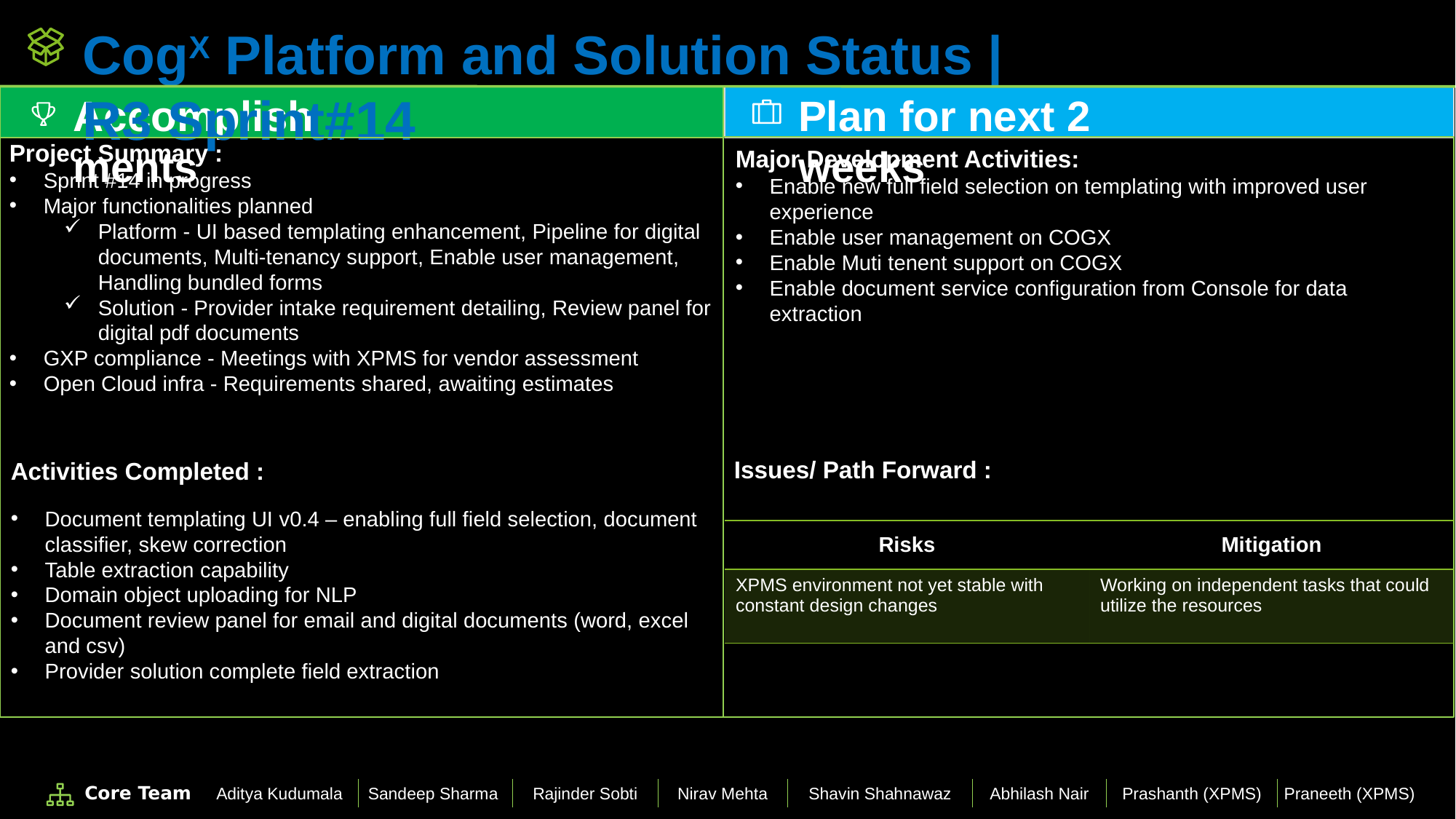

CogX Platform and Solution Status | R3 Sprint#14

Plan for next 2 weeks

Accomplishments

Project Summary :
Sprint #14 in progress
Major functionalities planned
Platform - UI based templating enhancement, Pipeline for digital documents, Multi-tenancy support, Enable user management, Handling bundled forms
Solution - Provider intake requirement detailing, Review panel for digital pdf documents
GXP compliance - Meetings with XPMS for vendor assessment
Open Cloud infra - Requirements shared, awaiting estimates

Major Development Activities:
Enable new full field selection on templating with improved user experience
Enable user management on COGX
Enable Muti tenent support on COGX
Enable document service configuration from Console for data extraction
Issues/ Path Forward :

Activities Completed :

Document templating UI v0.4 – enabling full field selection, document classifier, skew correction
Table extraction capability
Domain object uploading for NLP
Document review panel for email and digital documents (word, excel and csv)
Provider solution complete field extraction
| Risks | Mitigation |
| --- | --- |
| XPMS environment not yet stable with constant design changes | Working on independent tasks that could utilize the resources |
Core Team
| Aditya Kudumala | Sandeep Sharma | Rajinder Sobti | Nirav Mehta | Shavin Shahnawaz | Abhilash Nair | Prashanth (XPMS) | Praneeth (XPMS) |
| --- | --- | --- | --- | --- | --- | --- | --- |